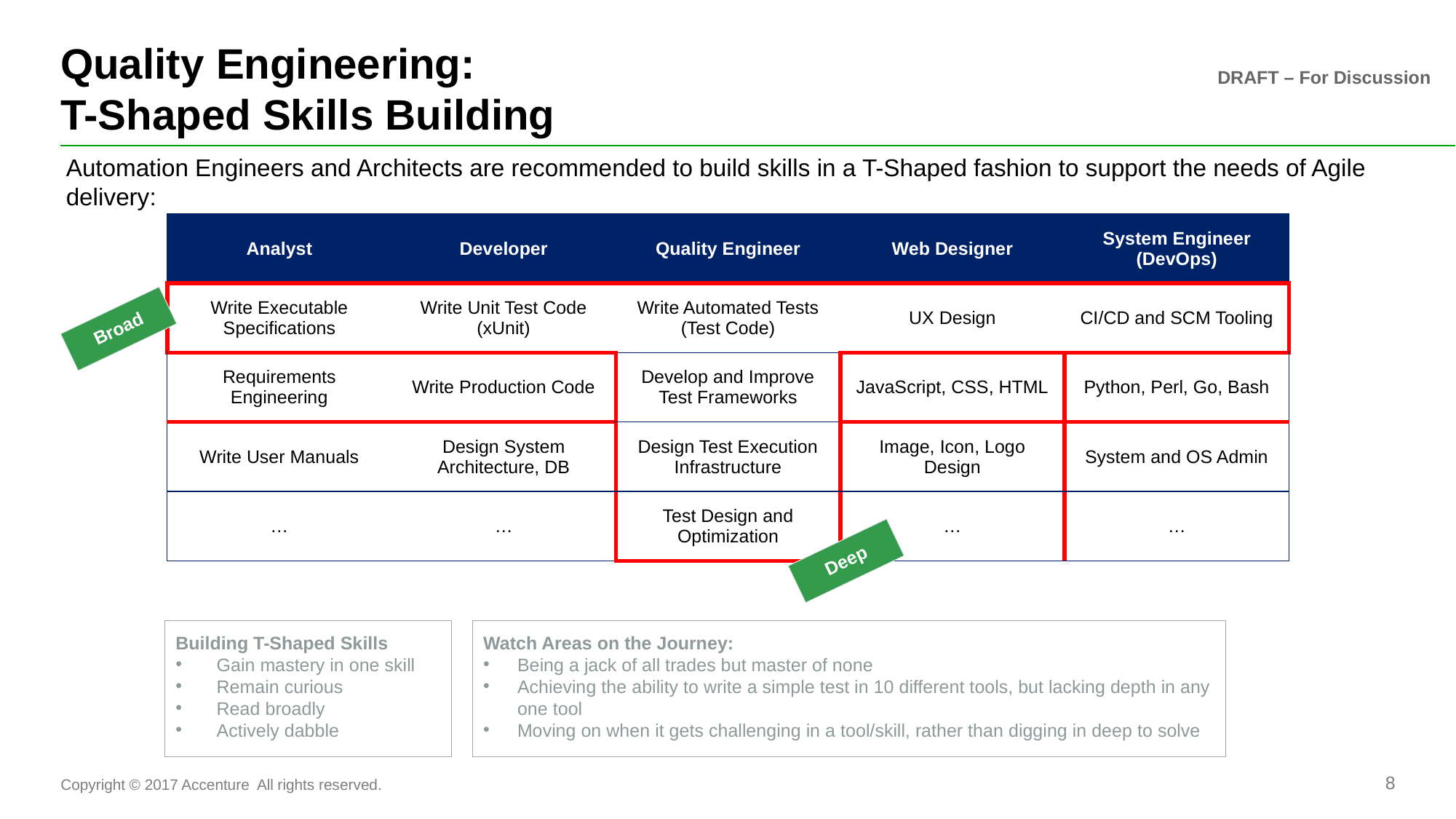

# Quality Engineering: T-Shaped Skills Building
Automation Engineers and Architects are recommended to build skills in a T-Shaped fashion to support the needs of Agile delivery:
| Analyst | Developer | Quality Engineer | Web Designer | System Engineer (DevOps) |
| --- | --- | --- | --- | --- |
| Write Executable Specifications | Write Unit Test Code (xUnit) | Write Automated Tests (Test Code) | UX Design | CI/CD and SCM Tooling |
| Requirements Engineering | Write Production Code | Develop and Improve Test Frameworks | JavaScript, CSS, HTML | Python, Perl, Go, Bash |
| Write User Manuals | Design System Architecture, DB | Design Test Execution Infrastructure | Image, Icon, Logo Design | System and OS Admin |
| … | … | Test Design and Optimization | … | … |
Broad
Deep
Building T-Shaped Skills
Gain mastery in one skill
Remain curious
Read broadly
Actively dabble
Watch Areas on the Journey:
Being a jack of all trades but master of none
Achieving the ability to write a simple test in 10 different tools, but lacking depth in any one tool
Moving on when it gets challenging in a tool/skill, rather than digging in deep to solve